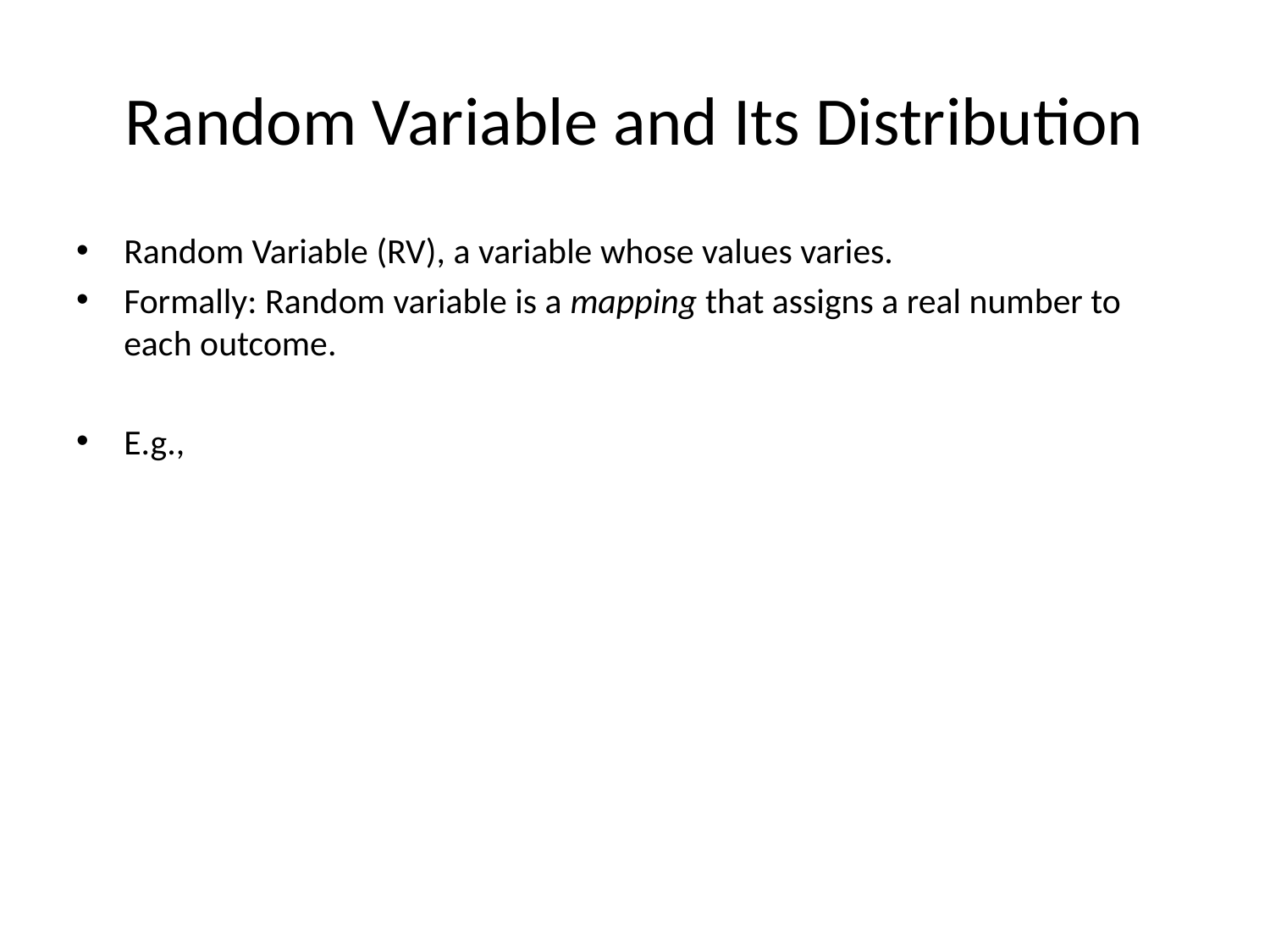

# Random Variable and Its Distribution
Random Variable (RV), a variable whose values varies.
Formally: Random variable is a mapping that assigns a real number to each outcome.

E.g.,